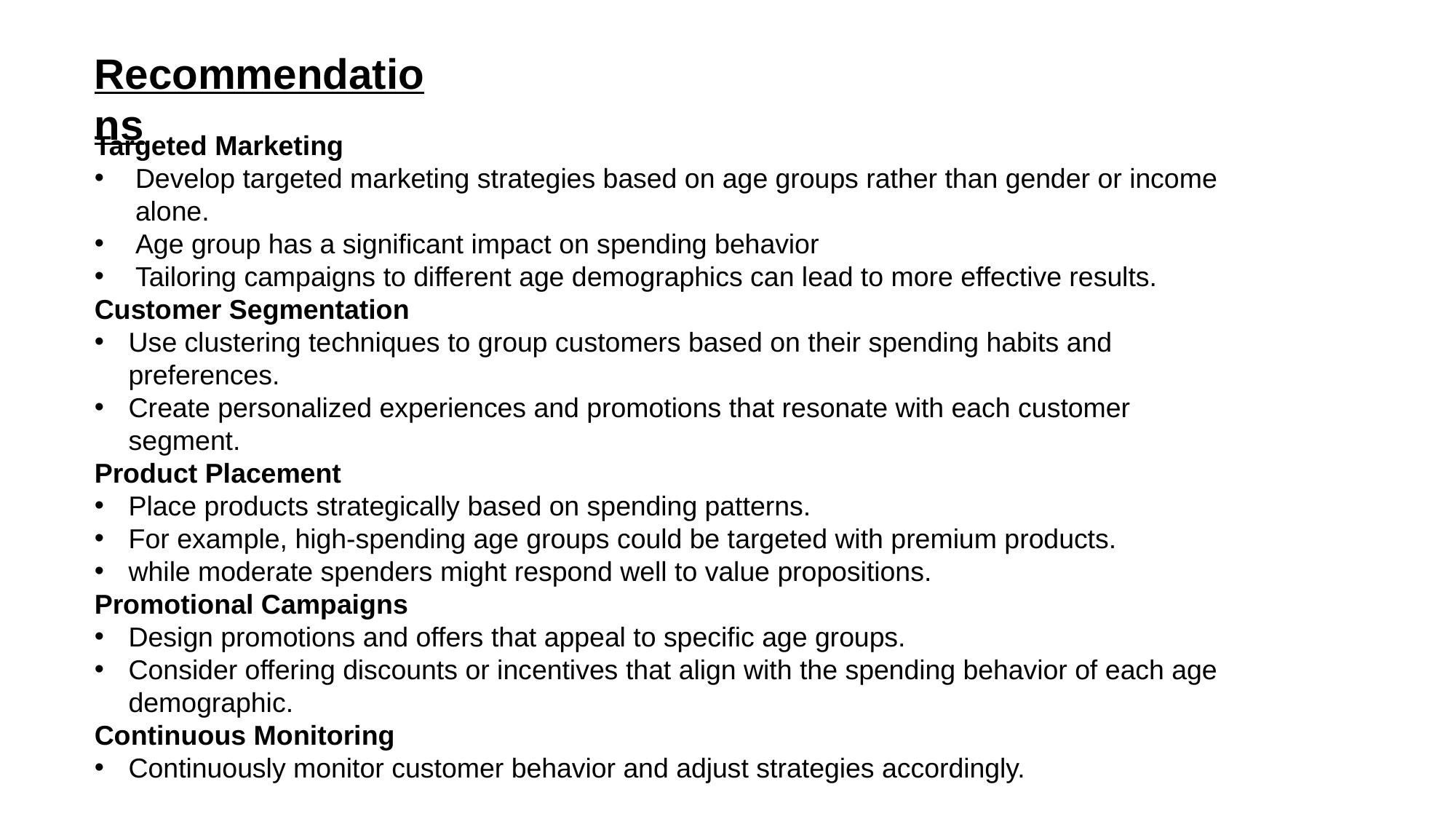

Recommendations
Targeted Marketing
Develop targeted marketing strategies based on age groups rather than gender or income alone.
Age group has a significant impact on spending behavior
Tailoring campaigns to different age demographics can lead to more effective results.
Customer Segmentation
Use clustering techniques to group customers based on their spending habits and preferences.
Create personalized experiences and promotions that resonate with each customer segment.
Product Placement
Place products strategically based on spending patterns.
For example, high-spending age groups could be targeted with premium products.
while moderate spenders might respond well to value propositions.
Promotional Campaigns
Design promotions and offers that appeal to specific age groups.
Consider offering discounts or incentives that align with the spending behavior of each age demographic.
Continuous Monitoring
Continuously monitor customer behavior and adjust strategies accordingly.